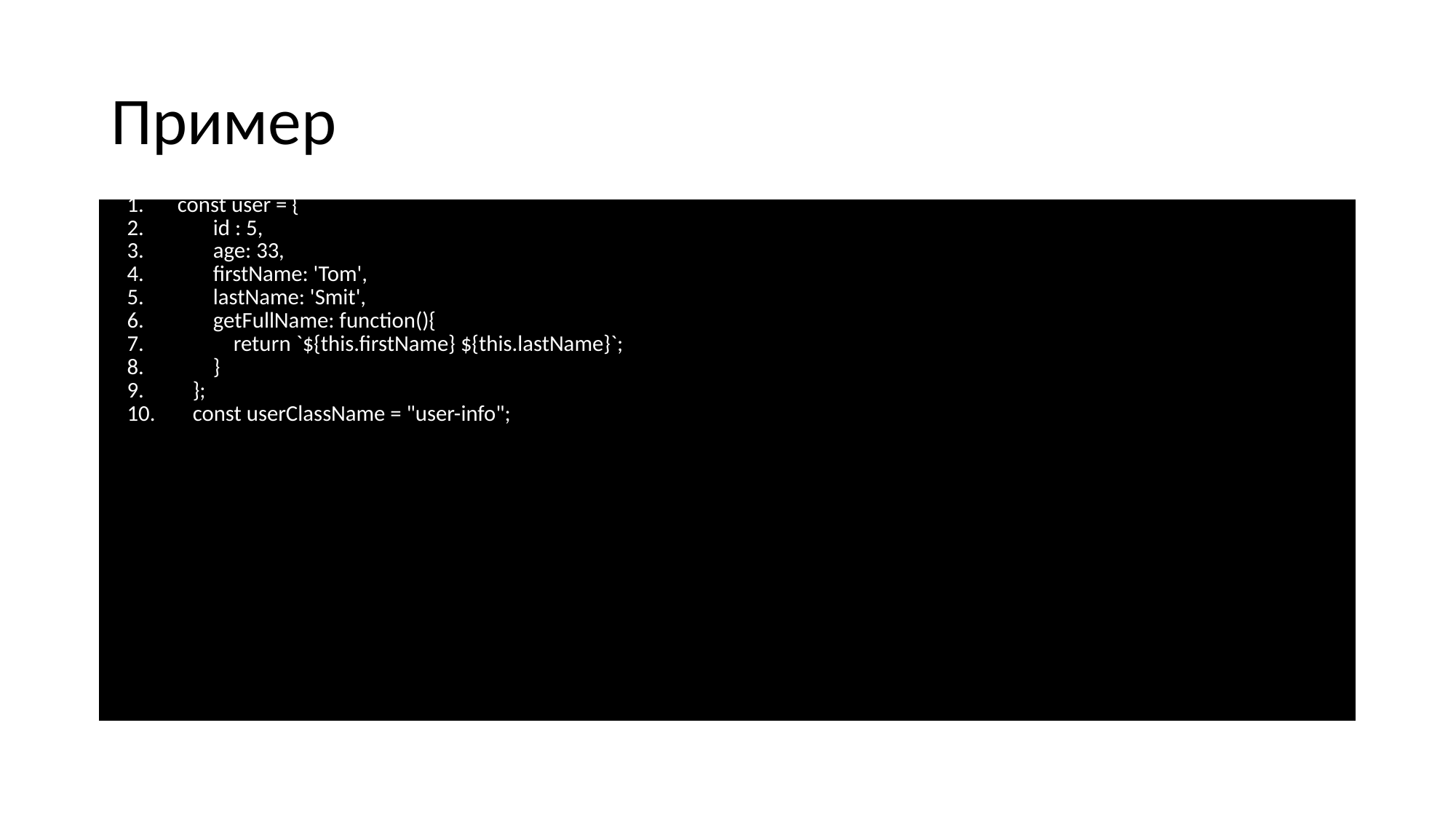

# Пример
 const user = {
        id : 5,
        age: 33,
        firstName: 'Tom',
        lastName: 'Smit',
        getFullName: function(){
            return `${this.firstName} ${this.lastName}`;
        }
    };
    const userClassName = "user-info";